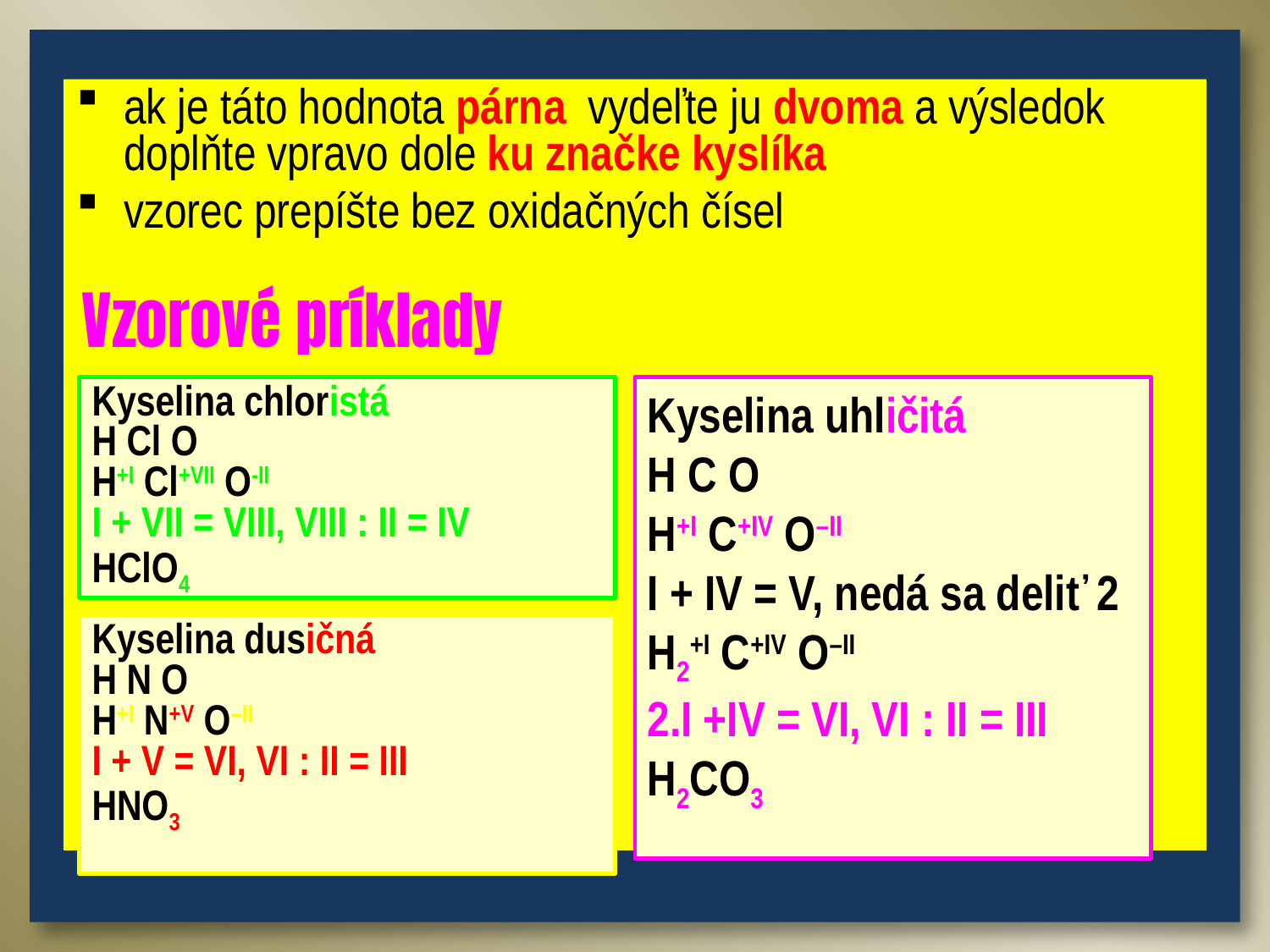

ak je táto hodnota párna, vydeľte ju dvoma a výsledok doplňte vpravo dole ku značke kyslíka
vzorec prepíšte bez oxidačných čísel

Vzorové príklady
Kyselina chloristá
H Cl O
H+I Cl+VII O-II
I + VII = VIII, VIII : II = IV
HClO4
Kyselina uhličitá
H C O
H+I C+IV O–II
I + IV = V, nedá sa deliť 2
H2+I C+IV O–II
2.I +IV = VI, VI : II = III
H2CO3

Kyselina dusičná
H N O
H+I N+V O–II
I + V = VI, VI : II = III
HNO3